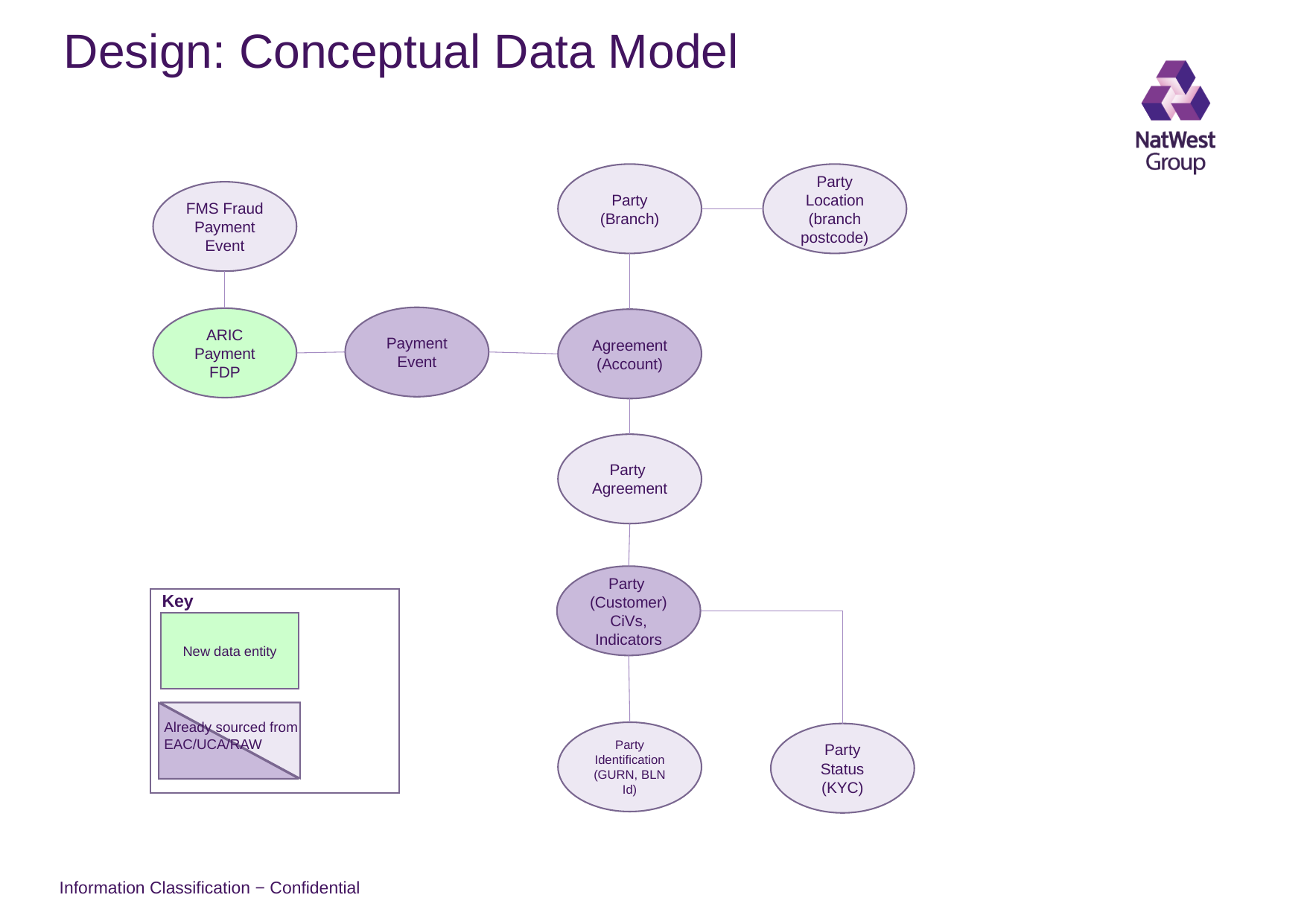

# Design: Conceptual Data Model
Party Location
(branch postcode)
Party
(Branch)
FMS Fraud Payment Event
Payment Event
ARIC Payment FDP
Agreement (Account)
Party
Agreement
Party
(Customer)
CiVs, Indicators
Key

New data entity

Already sourced from EAC/UCA/RAW
Party Identification (GURN, BLN Id)
Party Status
(KYC)